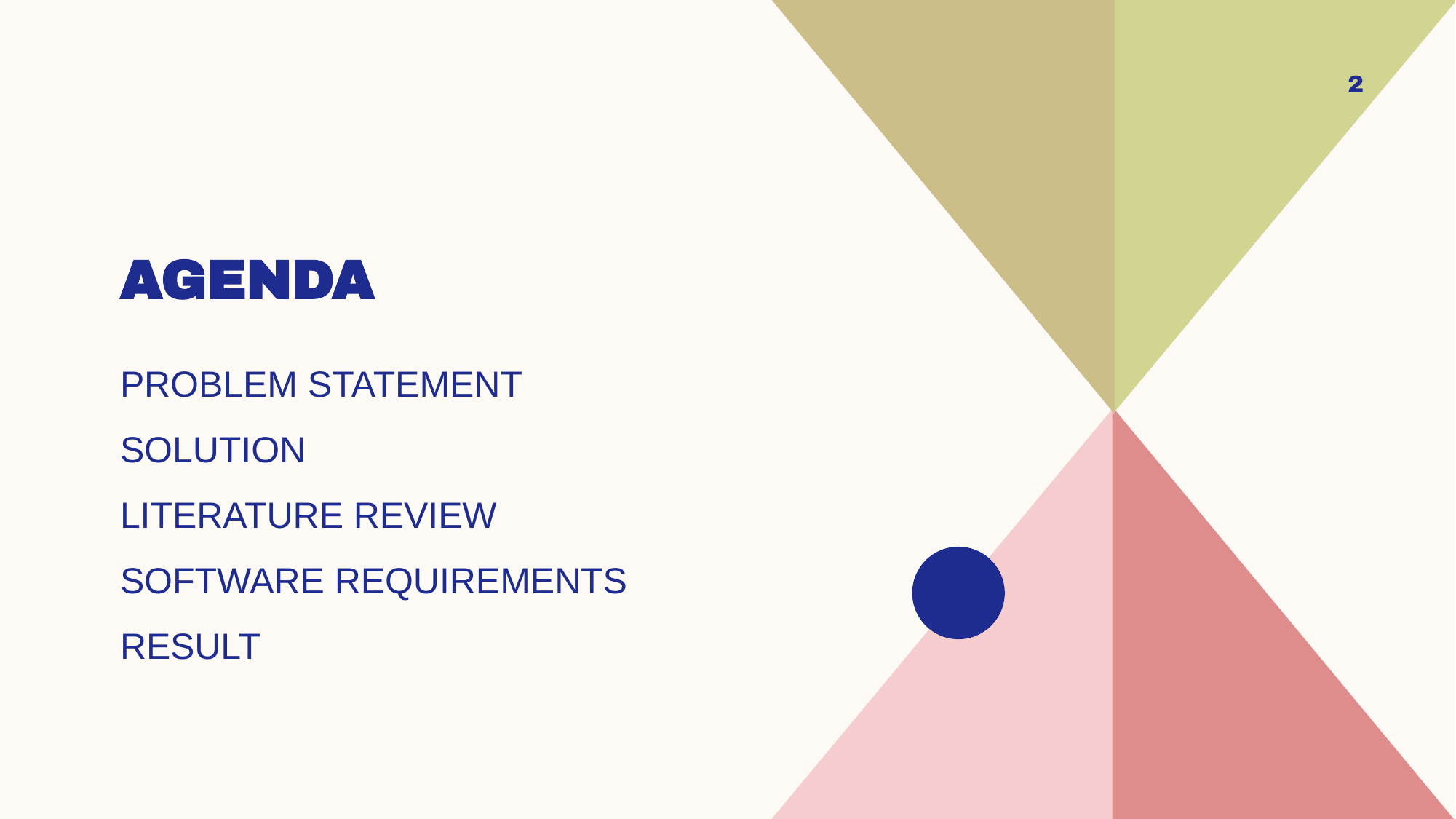

2
# agenda
PROBLEM STATEMENT
SOLUTION
LITERATURE REVIEW
SOFTWARE REQUIREMENTS
RESULT